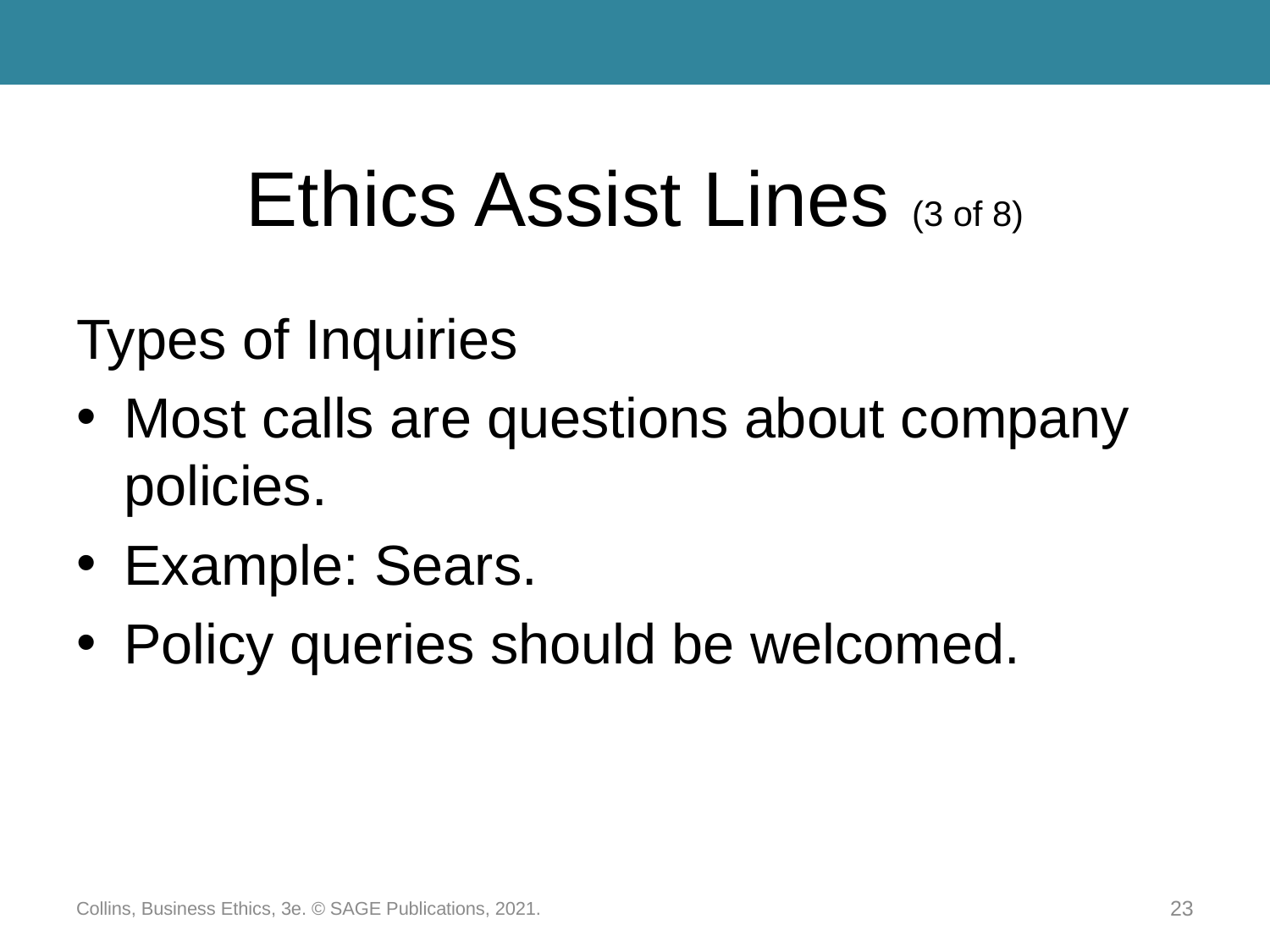

# Ethics Assist Lines (3 of 8)
Types of Inquiries
Most calls are questions about company policies.
Example: Sears.
Policy queries should be welcomed.

Collins, Business Ethics, 3e. © SAGE Publications, 2021.
23